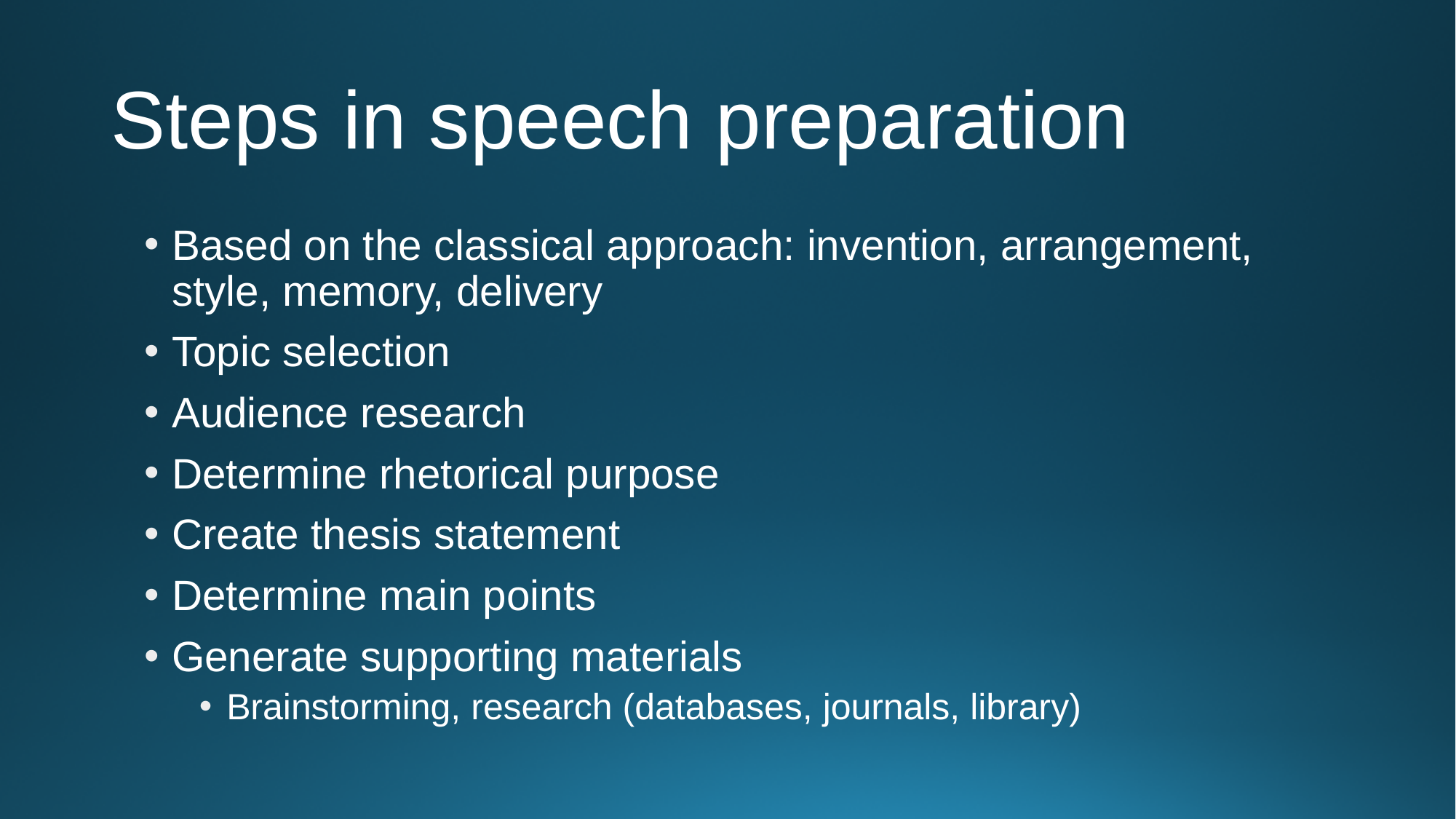

# Steps in speech preparation
Based on the classical approach: invention, arrangement, style, memory, delivery
Topic selection
Audience research
Determine rhetorical purpose
Create thesis statement
Determine main points
Generate supporting materials
Brainstorming, research (databases, journals, library)